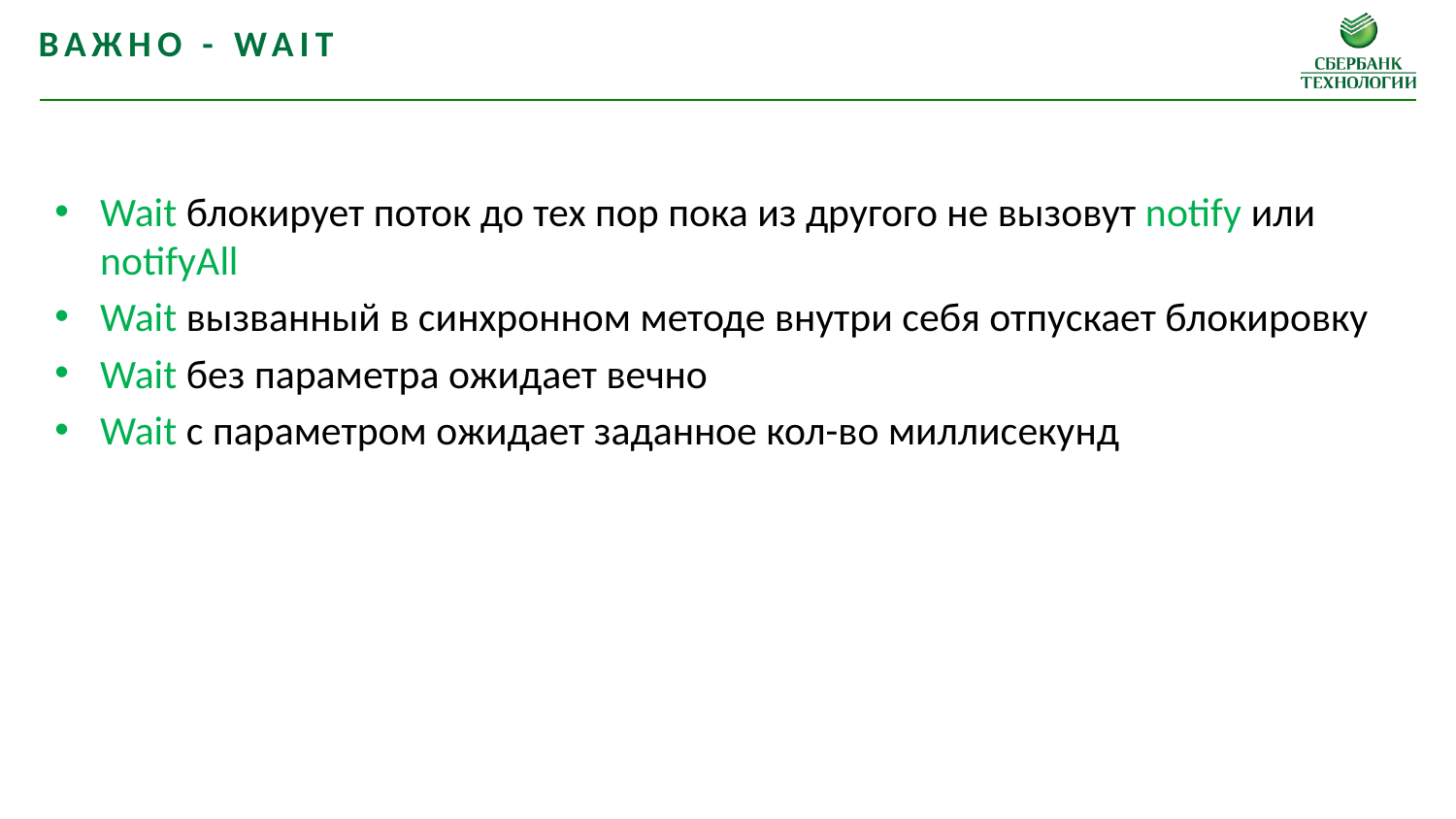

Важно - wait
Wait блокирует поток до тех пор пока из другого не вызовут notify или notifyAll
Wait вызванный в синхронном методе внутри себя отпускает блокировку
Wait без параметра ожидает вечно
Wait с параметром ожидает заданное кол-во миллисекунд